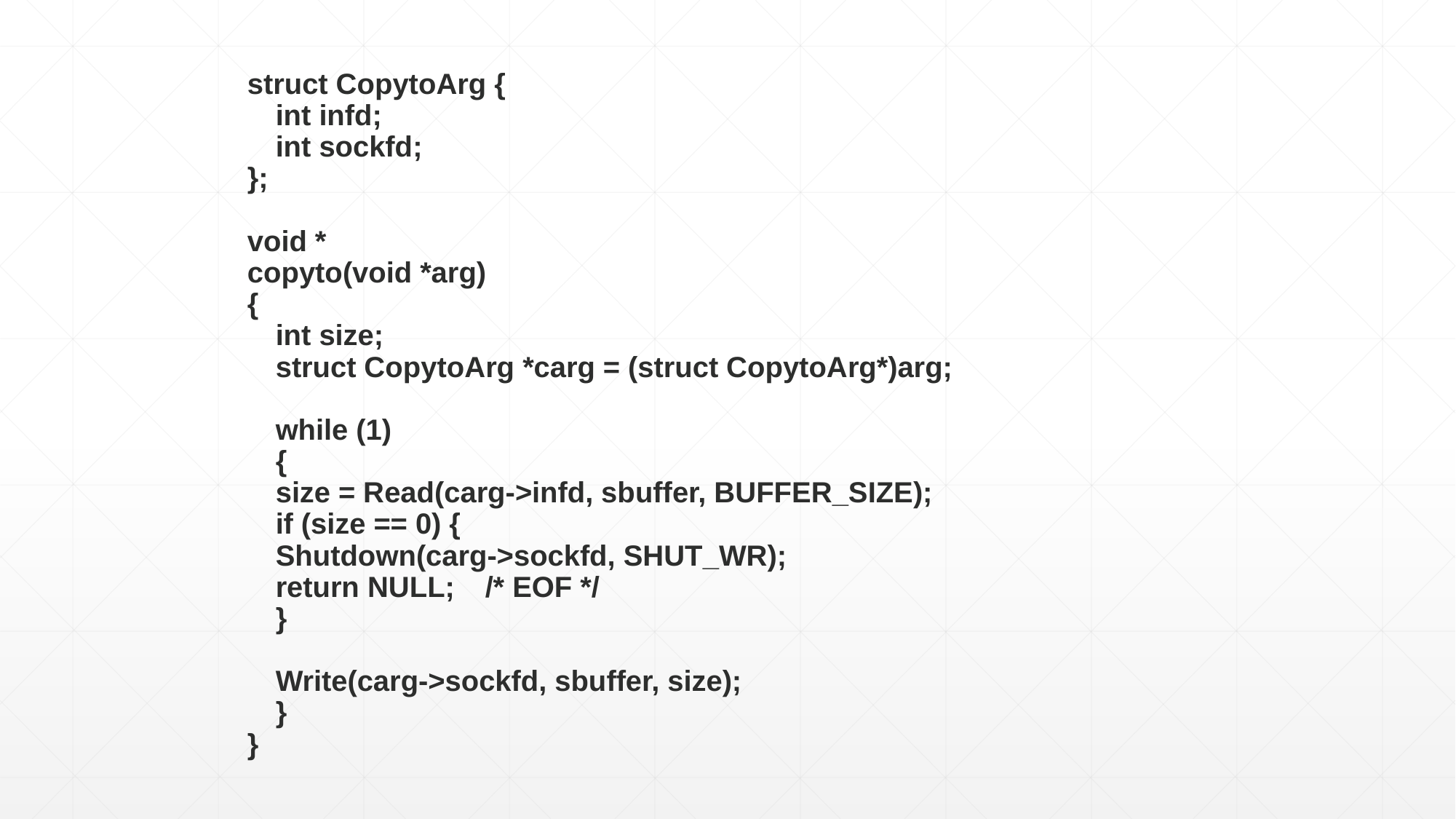

struct CopytoArg {
	int infd;
	int sockfd;
};

void *
copyto(void *arg)
{
	int size;
	struct CopytoArg *carg = (struct CopytoArg*)arg;

	while (1)
	{
		size = Read(carg->infd, sbuffer, BUFFER_SIZE);
		if (size == 0) {
			Shutdown(carg->sockfd, SHUT_WR);
			return NULL;	/* EOF */
		}

		Write(carg->sockfd, sbuffer, size);
	}
}